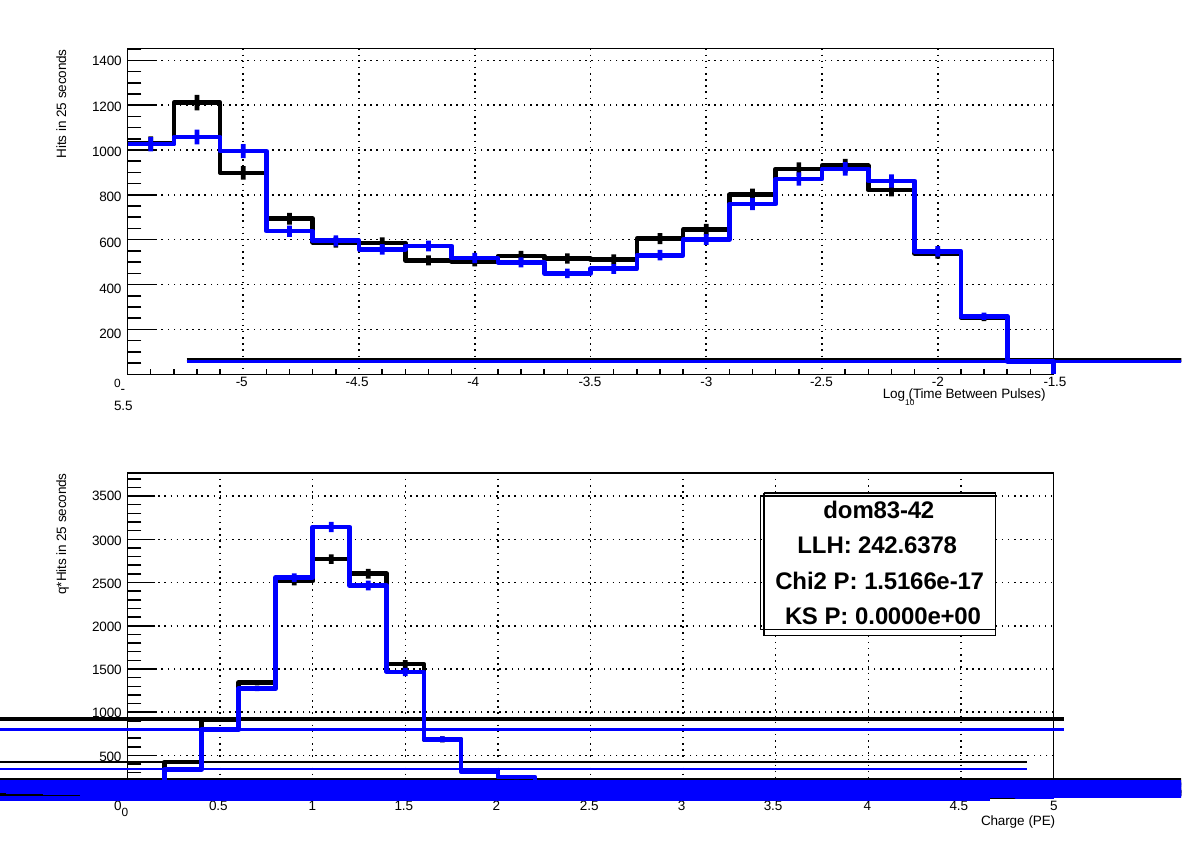

Hits in 25 seconds

1400

1200

1000

800

600

400

200

0-5.5
-5
-4.5
-4
-3.5
-3
-2.5
-2	-1.5

Log (Time Between Pulses)
10
q*Hits in 25 seconds

3500

dom83-42
LLH: 242.6378  Chi2 P: 1.5166e-17  KS P: 0.0000e+00

3000

2500

2000

1500

1000

500

00

0.5
1
1.5
2
2.5
3
3.5
4
4.5
5
Charge (PE)